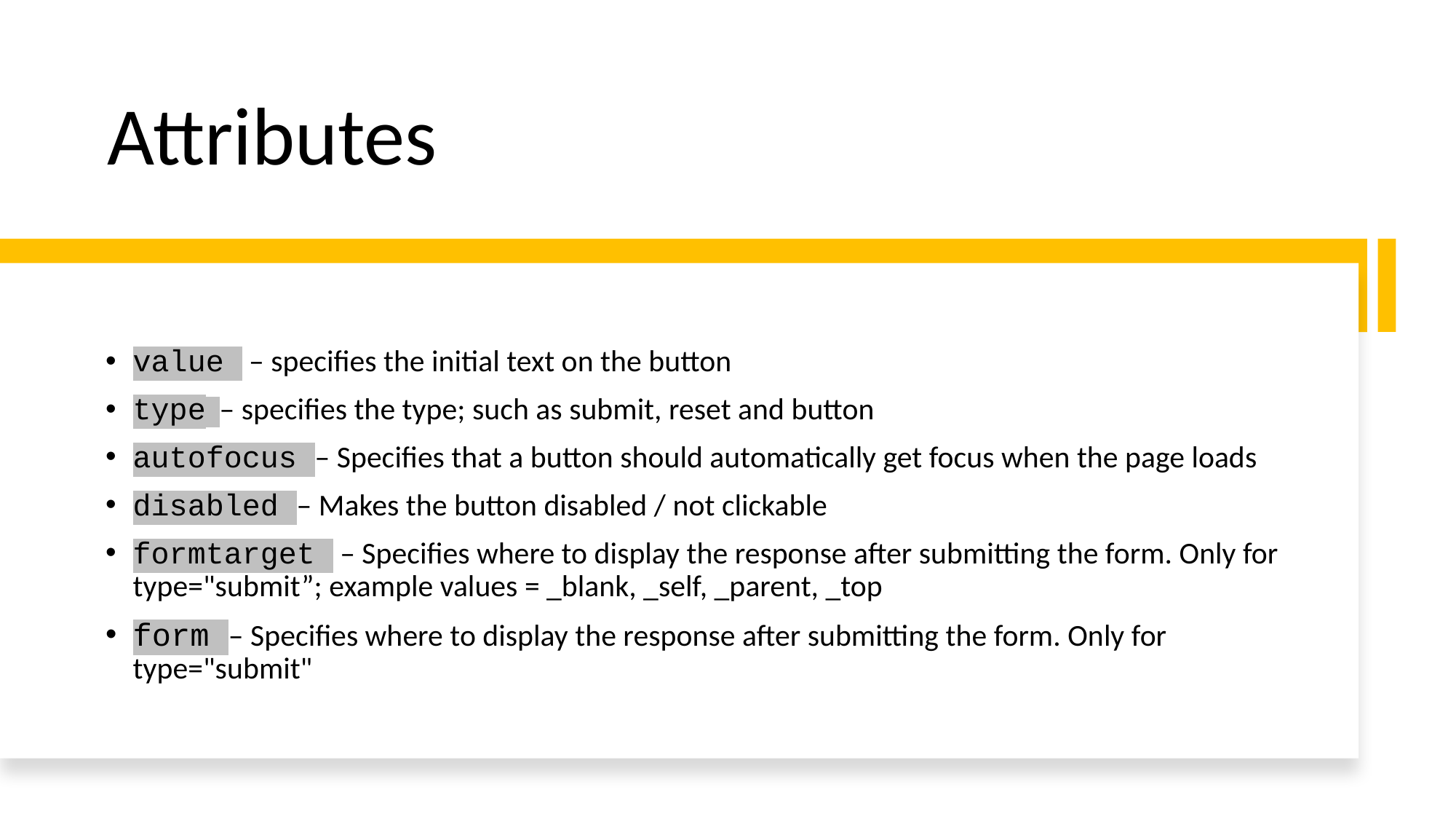

# Attributes

value  – specifies the initial text on the button
type  – specifies the type; such as submit, reset and button
autofocus – Specifies that a button should automatically get focus when the page loads
disabled – Makes the button disabled / not clickable
formtarget  – Specifies where to display the response after submitting the form. Only for type="submit”; example values = _blank, _self, _parent, _top
form – Specifies where to display the response after submitting the form. Only for type="submit"